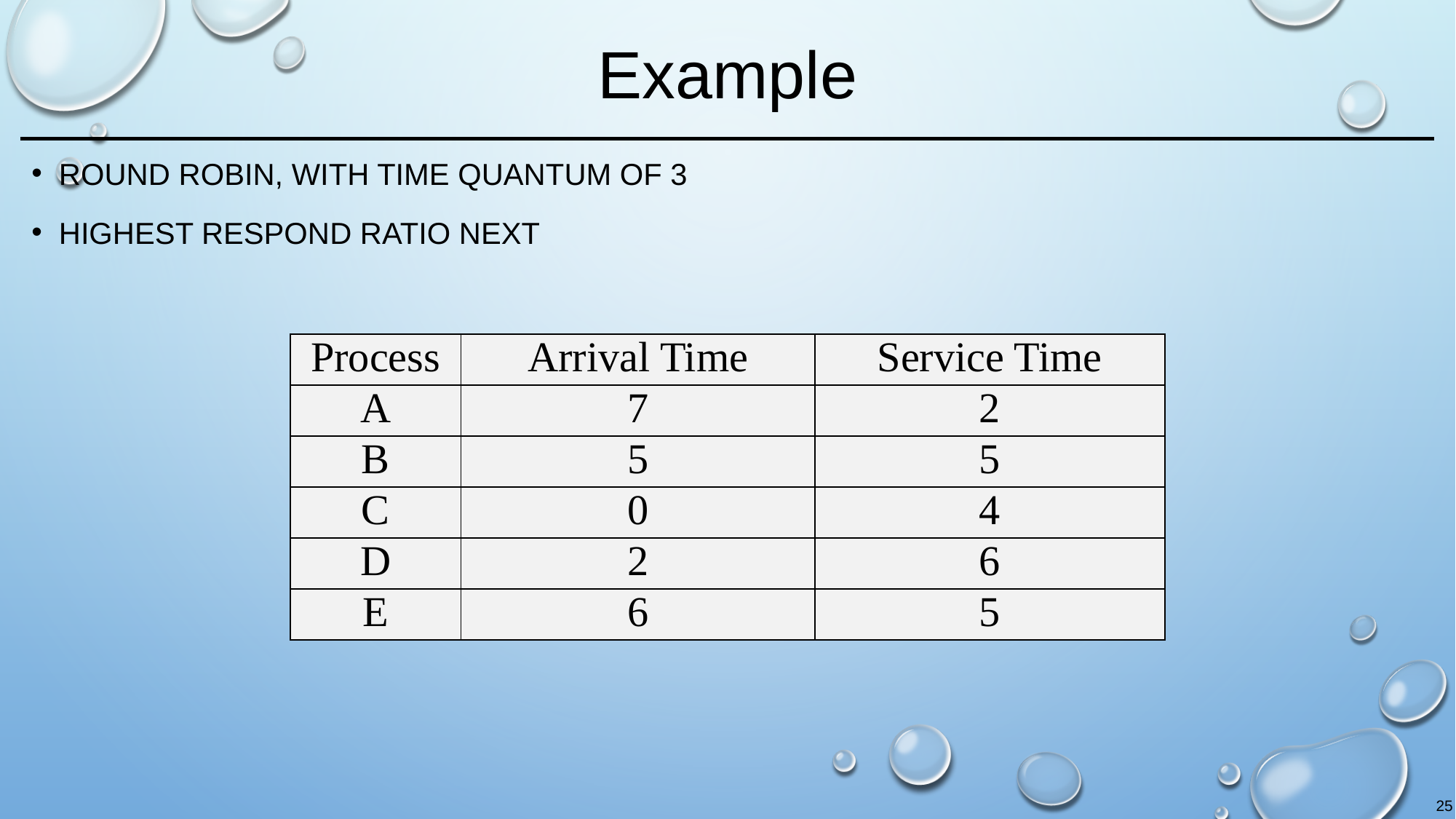

# Example
Round robin, with time quantum of 3
Highest Respond Ratio Next
| Process | Arrival Time | Service Time |
| --- | --- | --- |
| A | 7 | 2 |
| B | 5 | 5 |
| C | 0 | 4 |
| D | 2 | 6 |
| E | 6 | 5 |
25